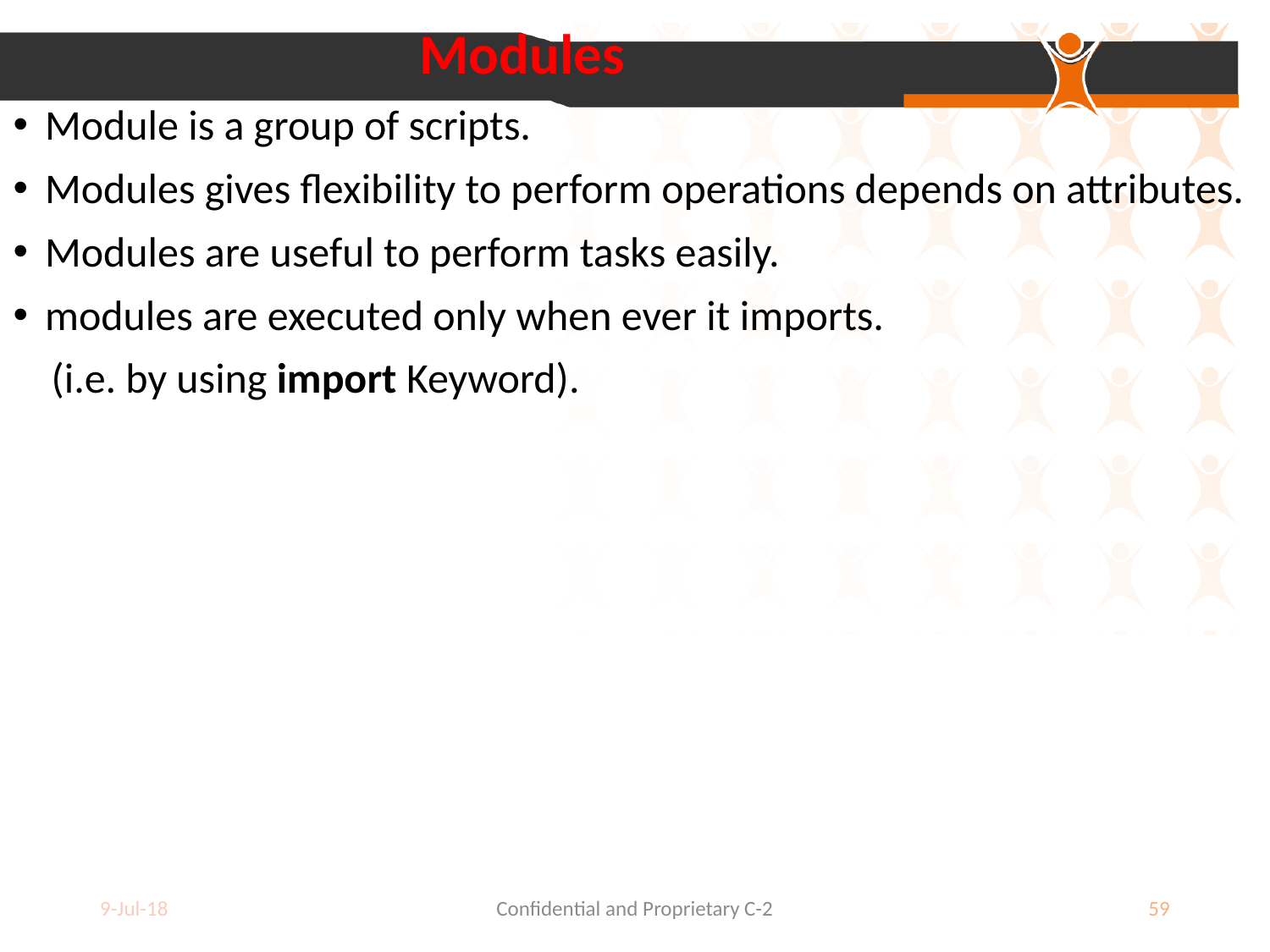

Modules
Module is a group of scripts.
Modules gives flexibility to perform operations depends on attributes.
Modules are useful to perform tasks easily.
modules are executed only when ever it imports.
    (i.e. by using import Keyword).

9-Jul-18
Confidential and Proprietary C-2
59